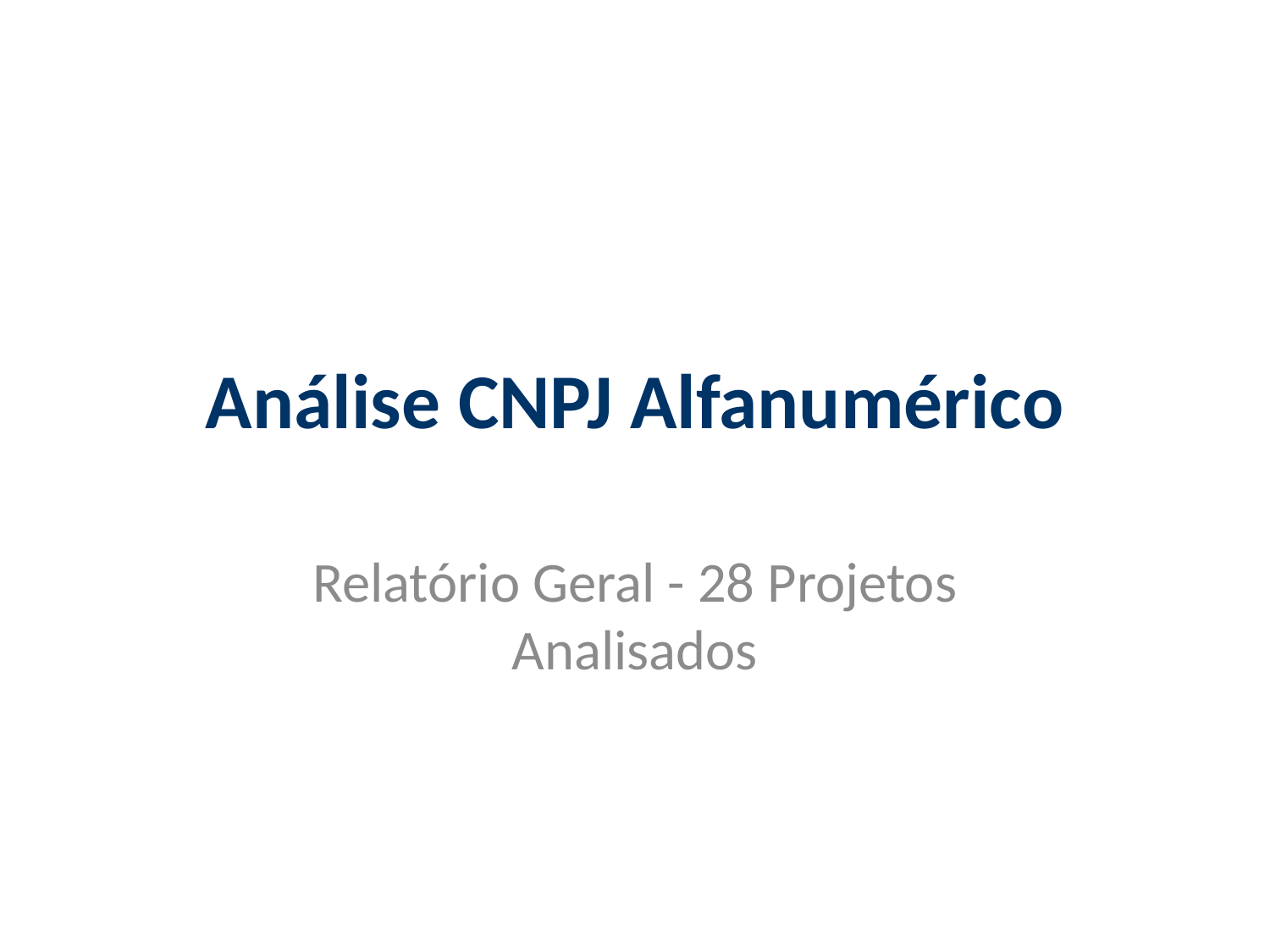

# Análise CNPJ Alfanumérico
Relatório Geral - 28 Projetos Analisados